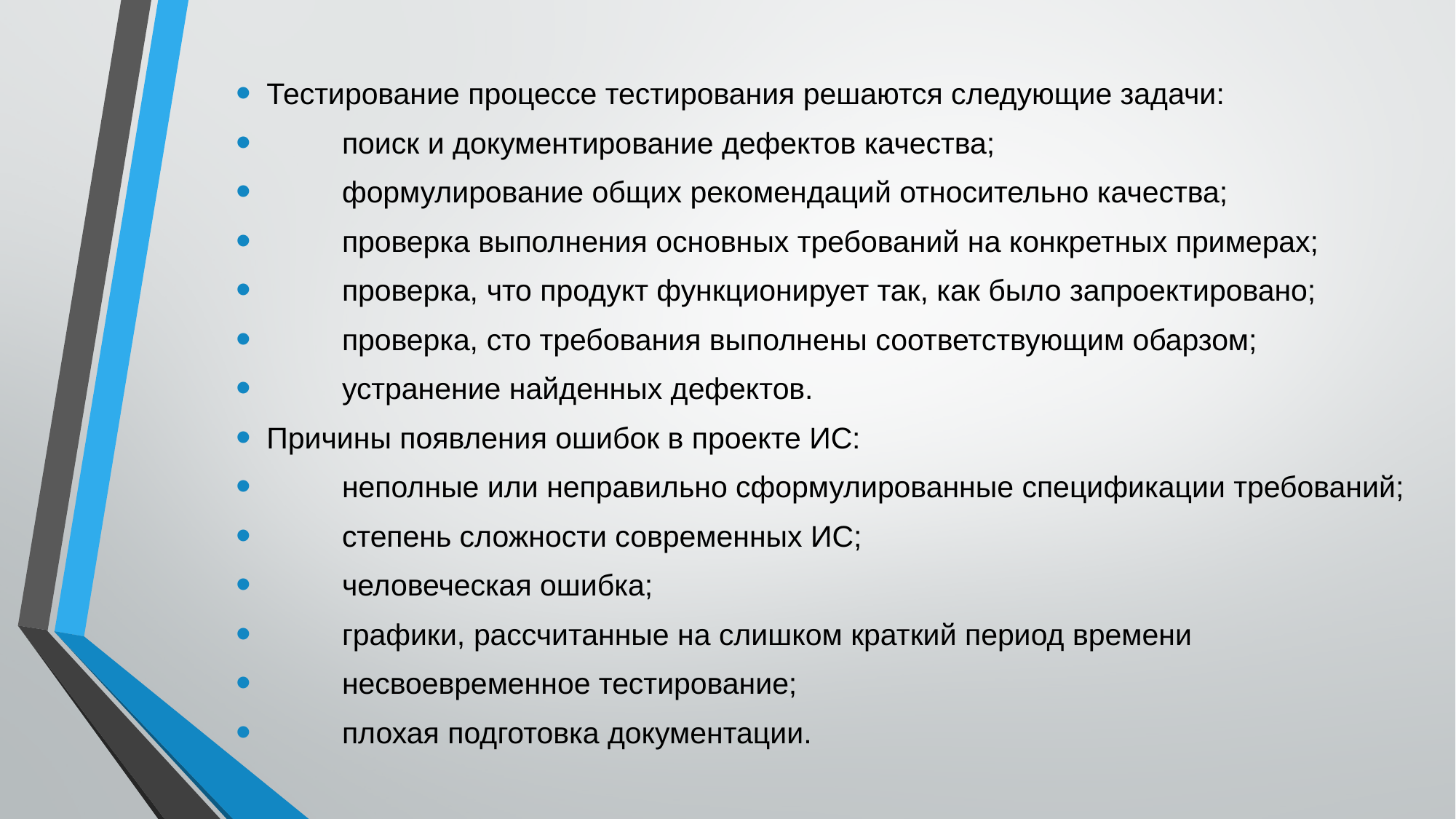

Тестирование процессе тестирования решаются следующие задачи:
         поиск и документирование дефектов качества;
         формулирование общих рекомендаций относительно качества;
         проверка выполнения основных требований на конкретных примерах;
         проверка, что продукт функционирует так, как было запроектировано;
         проверка, сто требования выполнены соответствующим обарзом;
         устранение найденных дефектов.
Причины появления ошибок в проекте ИС:
         неполные или неправильно сформулированные спецификации требований;
         степень сложности современных ИС;
         человеческая ошибка;
         графики, рассчитанные на слишком краткий период времени
         несвоевременное тестирование;
         плохая подготовка документации.

#